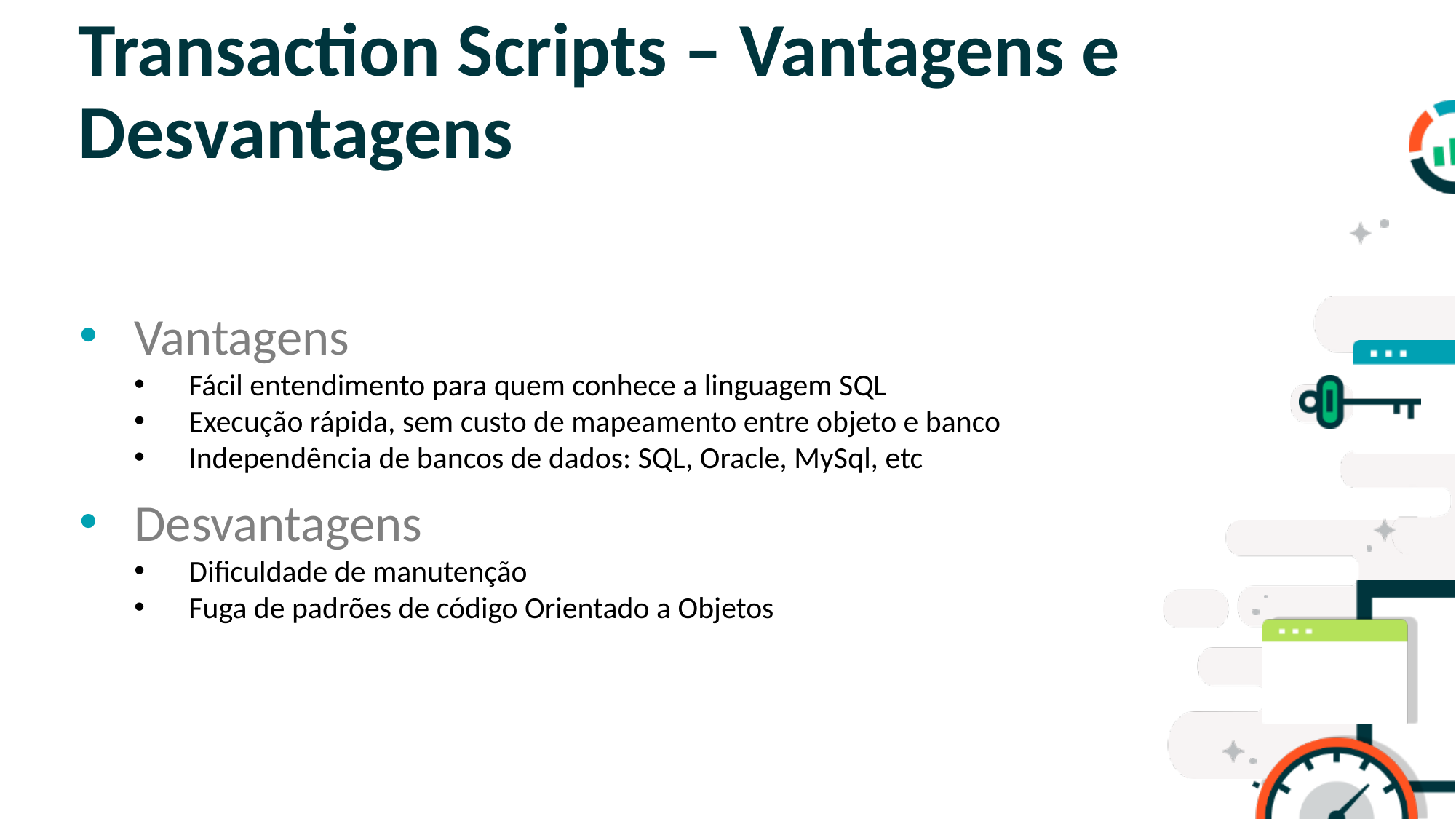

# Transaction Scripts – Vantagens e Desvantagens
Vantagens
Fácil entendimento para quem conhece a linguagem SQL
Execução rápida, sem custo de mapeamento entre objeto e banco
Independência de bancos de dados: SQL, Oracle, MySql, etc
Desvantagens
Dificuldade de manutenção
Fuga de padrões de código Orientado a Objetos